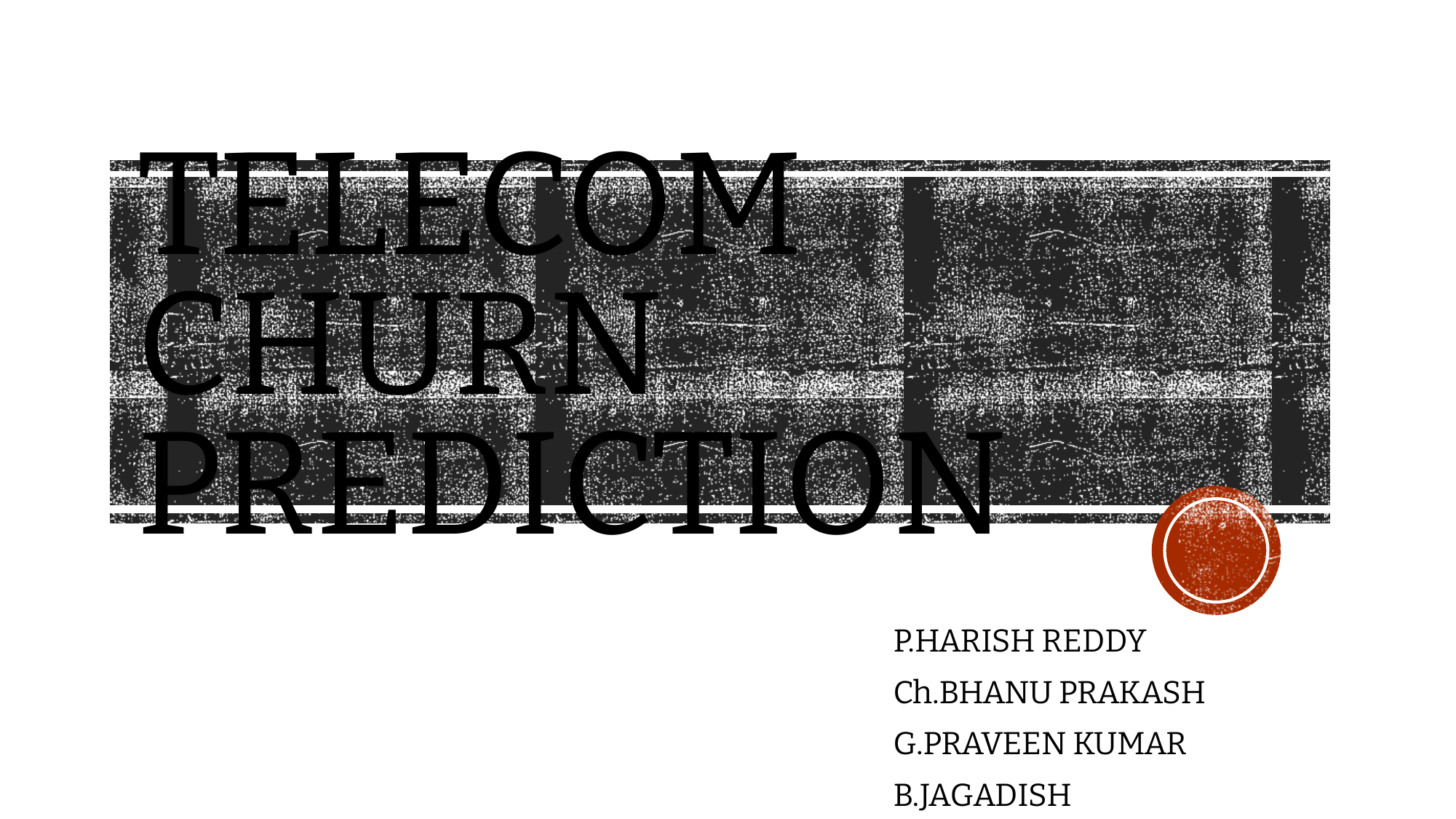

# Telecom churn prediction

       P.HARISH REDDY
       Ch.BHANU PRAKASH
       G.PRAVEEN KUMAR
       B.JAGADISH